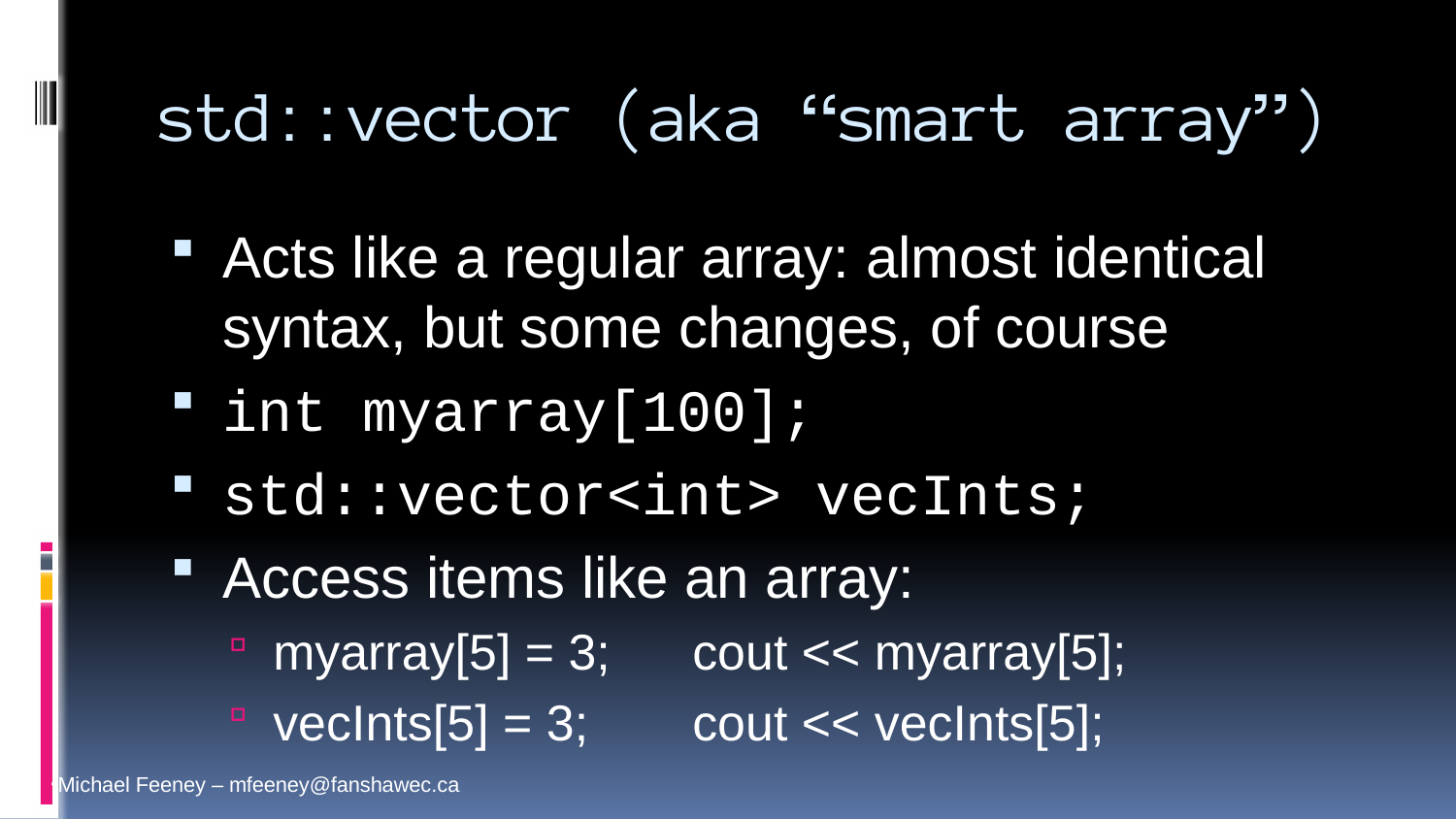

# std::vector (aka “smart array”)
Acts like a regular array: almost identical syntax, but some changes, of course
int myarray[100];
std::vector<int> vecInts;
Access items like an array:
myarray[5] = 3; 	cout << myarray[5];
vecInts[5] = 3;		cout << vecInts[5];